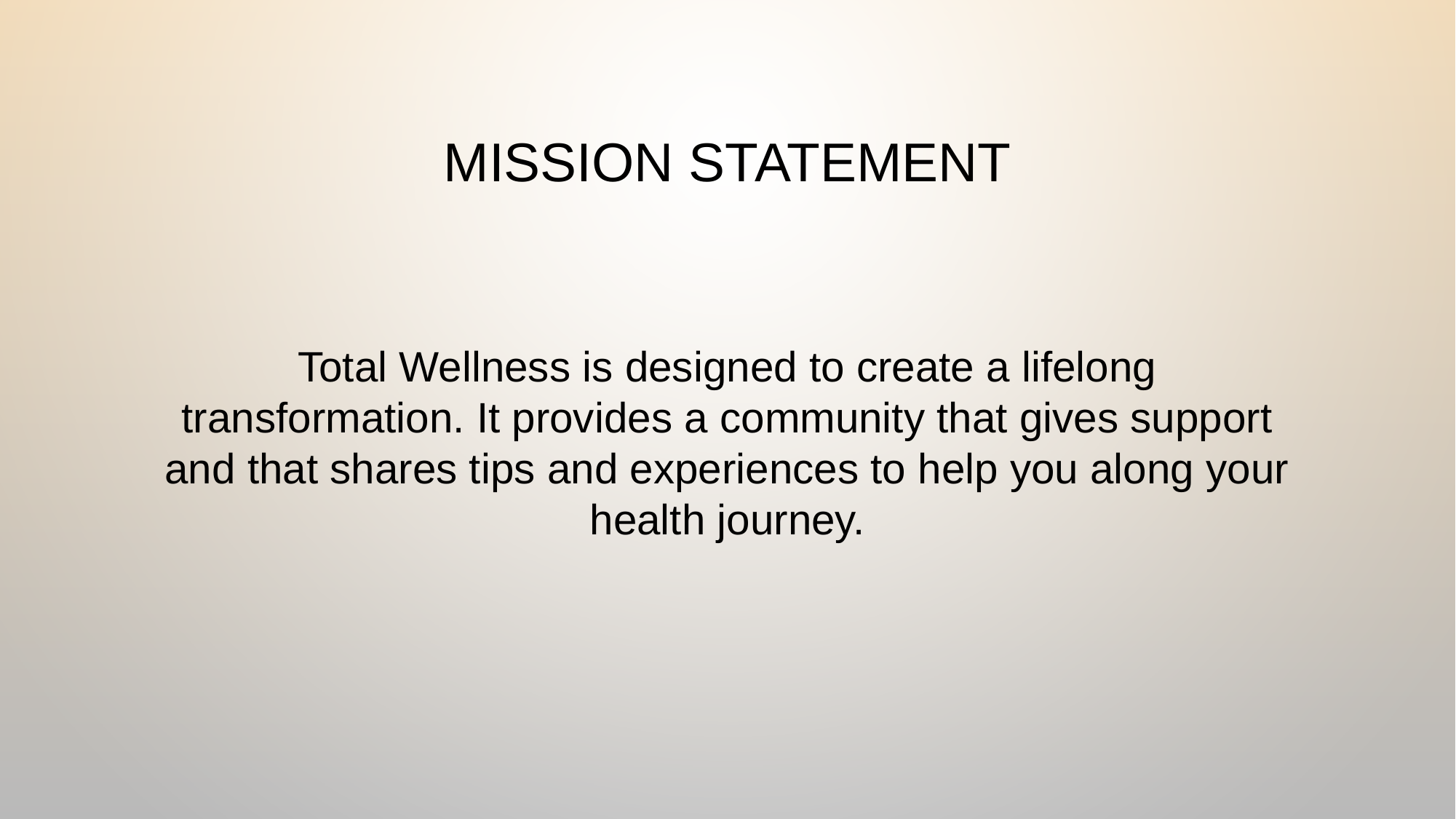

# Mission statement
Total Wellness is designed to create a lifelong transformation. It provides a community that gives support and that shares tips and experiences to help you along your health journey.